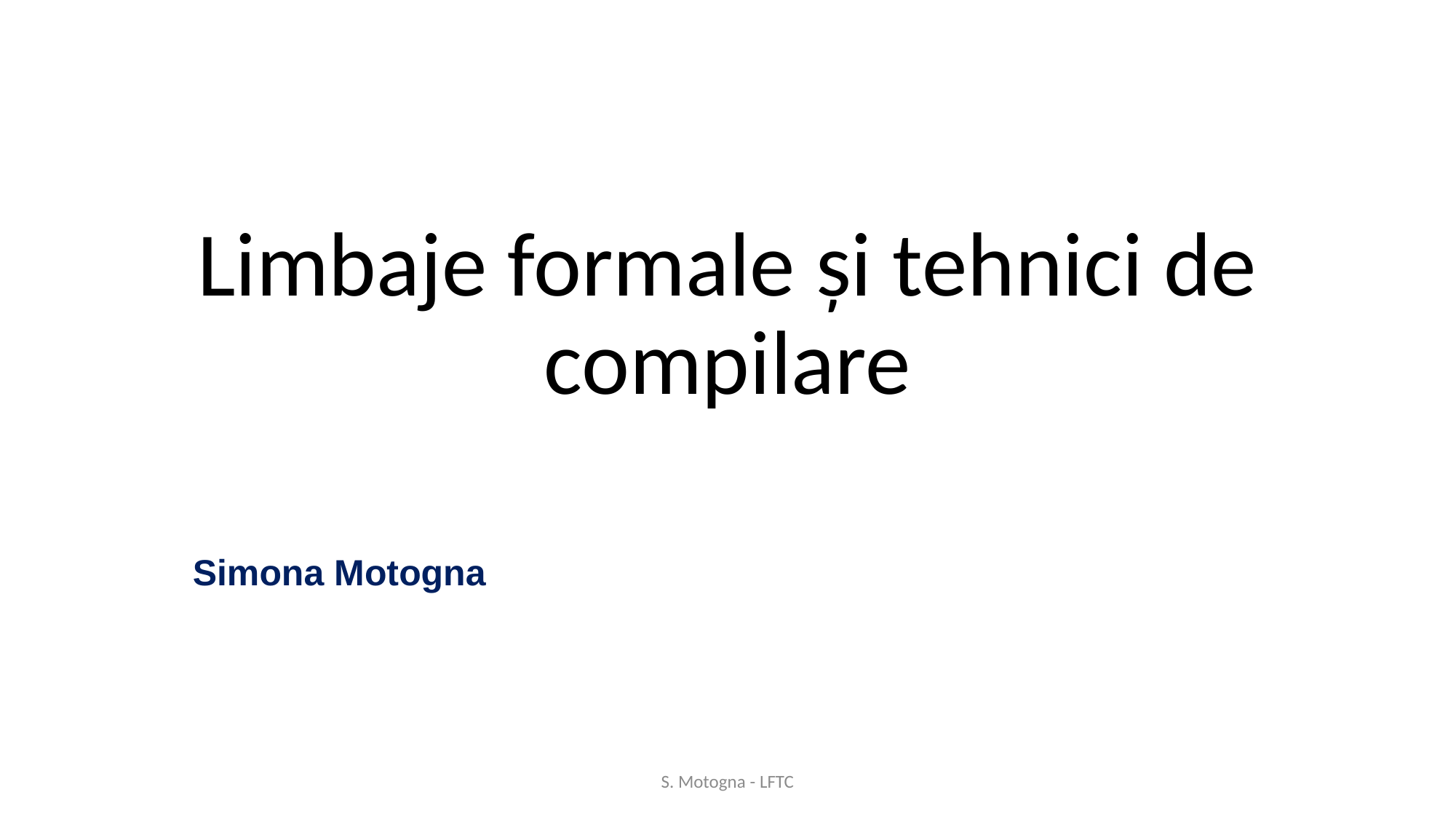

# Limbaje formale și tehnici de compilare

Simona Motogna
S. Motogna - LFTC